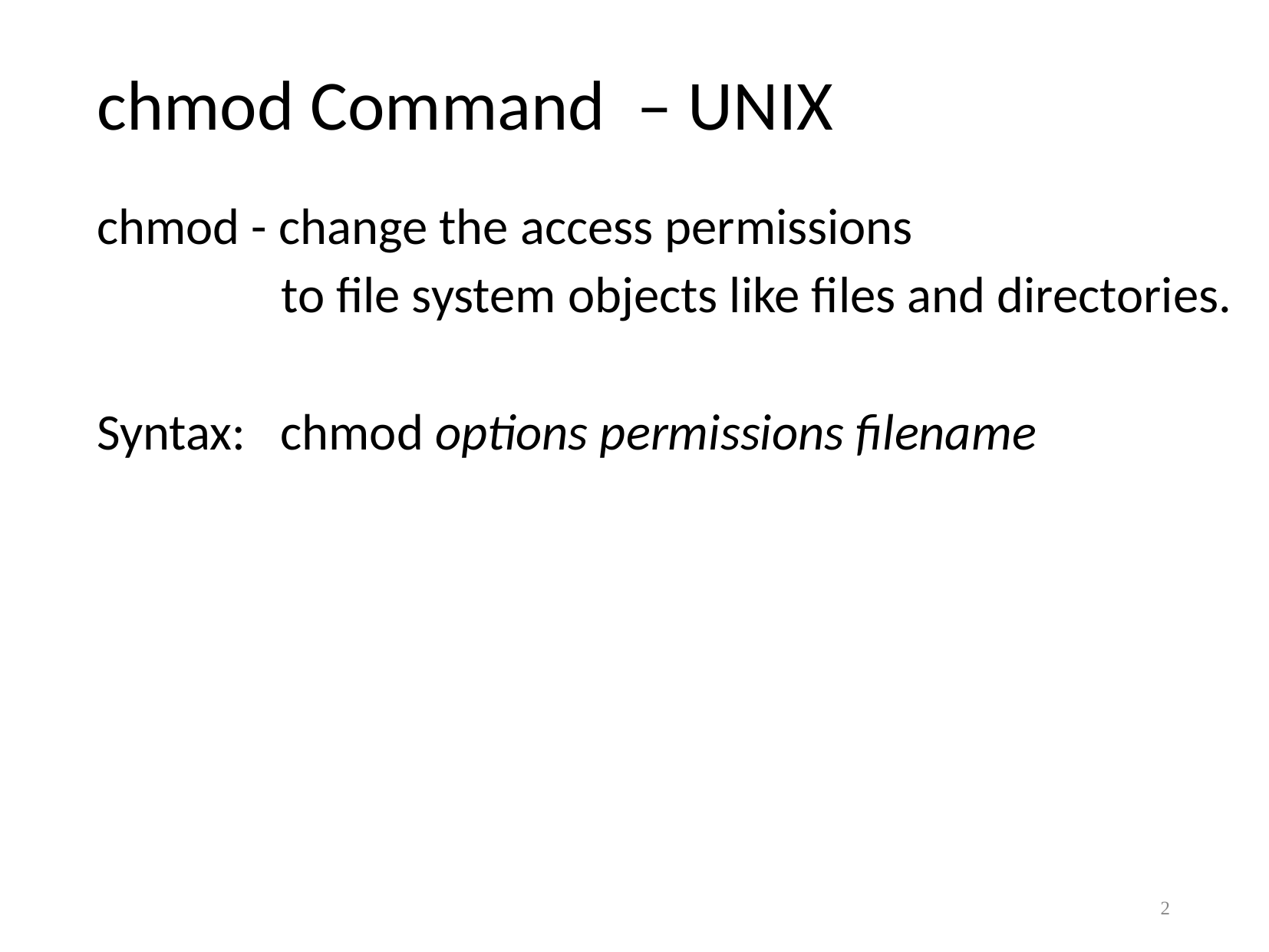

# chmod Command  – UNIX
chmod - change the access permissions
                to file system objects like files and directories.

Syntax:   chmod options permissions filename

2